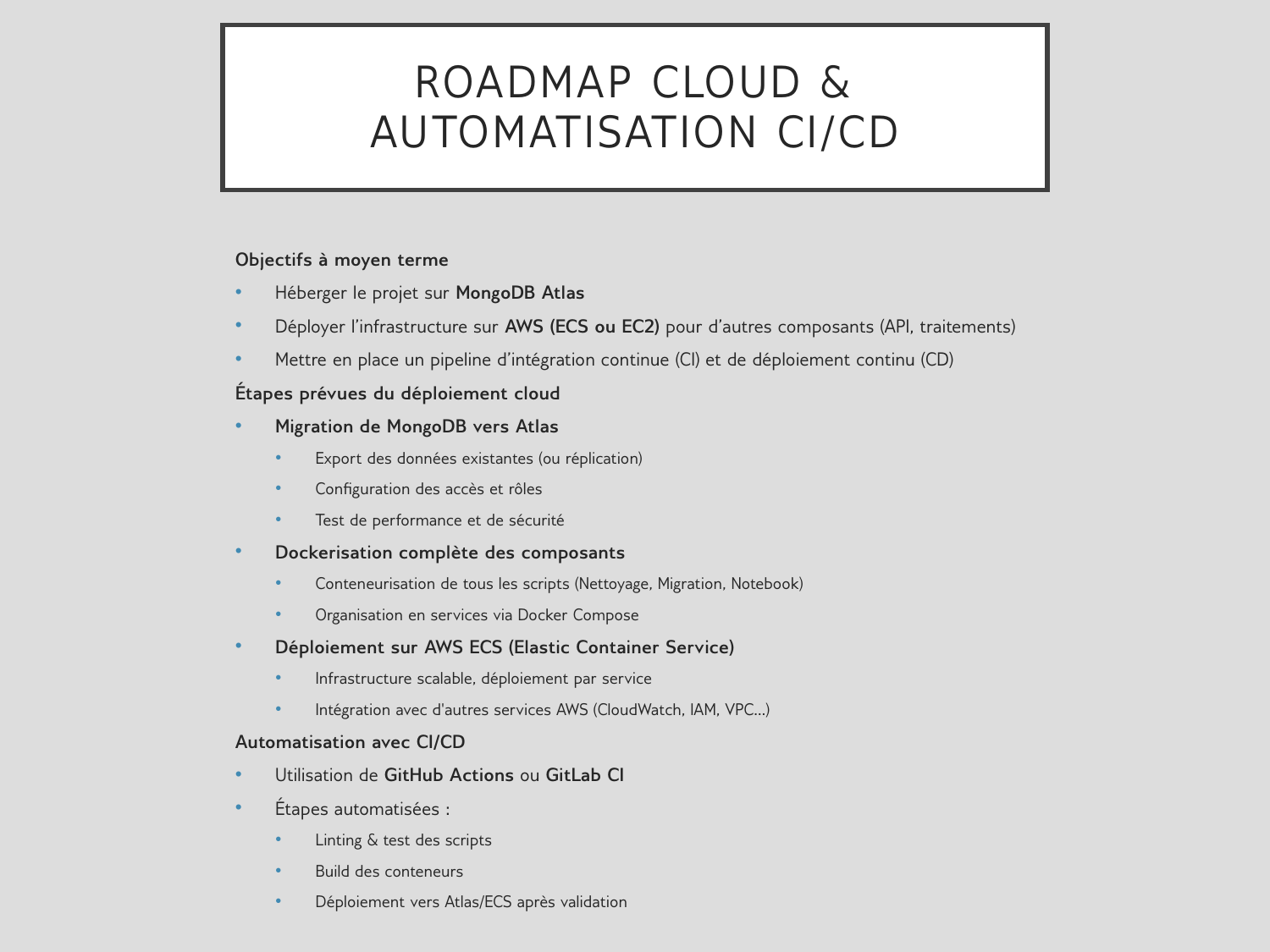

# Roadmap Cloud & Automatisation CI/CD
Objectifs à moyen terme
Héberger le projet sur MongoDB Atlas
Déployer l’infrastructure sur AWS (ECS ou EC2) pour d’autres composants (API, traitements)
Mettre en place un pipeline d’intégration continue (CI) et de déploiement continu (CD)
Étapes prévues du déploiement cloud
Migration de MongoDB vers Atlas
Export des données existantes (ou réplication)
Configuration des accès et rôles
Test de performance et de sécurité
Dockerisation complète des composants
Conteneurisation de tous les scripts (Nettoyage, Migration, Notebook)
Organisation en services via Docker Compose
Déploiement sur AWS ECS (Elastic Container Service)
Infrastructure scalable, déploiement par service
Intégration avec d'autres services AWS (CloudWatch, IAM, VPC…)
Automatisation avec CI/CD
Utilisation de GitHub Actions ou GitLab CI
Étapes automatisées :
Linting & test des scripts
Build des conteneurs
Déploiement vers Atlas/ECS après validation